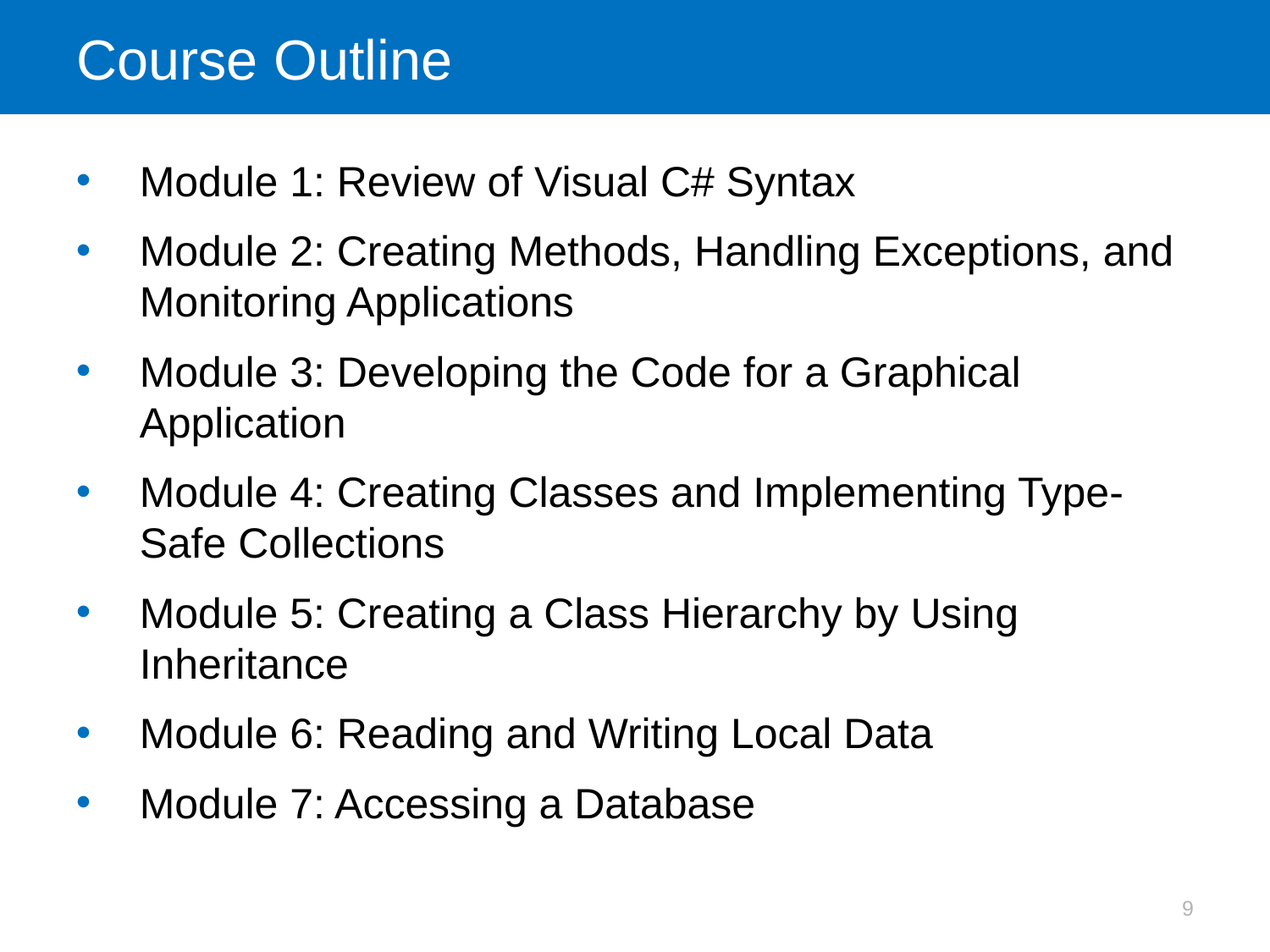

# Course Outline
Module 1: Review of Visual C# Syntax
Module 2: Creating Methods, Handling Exceptions, and Monitoring Applications
Module 3: Developing the Code for a Graphical Application
Module 4: Creating Classes and Implementing Type-Safe Collections
Module 5: Creating a Class Hierarchy by Using Inheritance
Module 6: Reading and Writing Local Data
Module 7: Accessing a Database
9